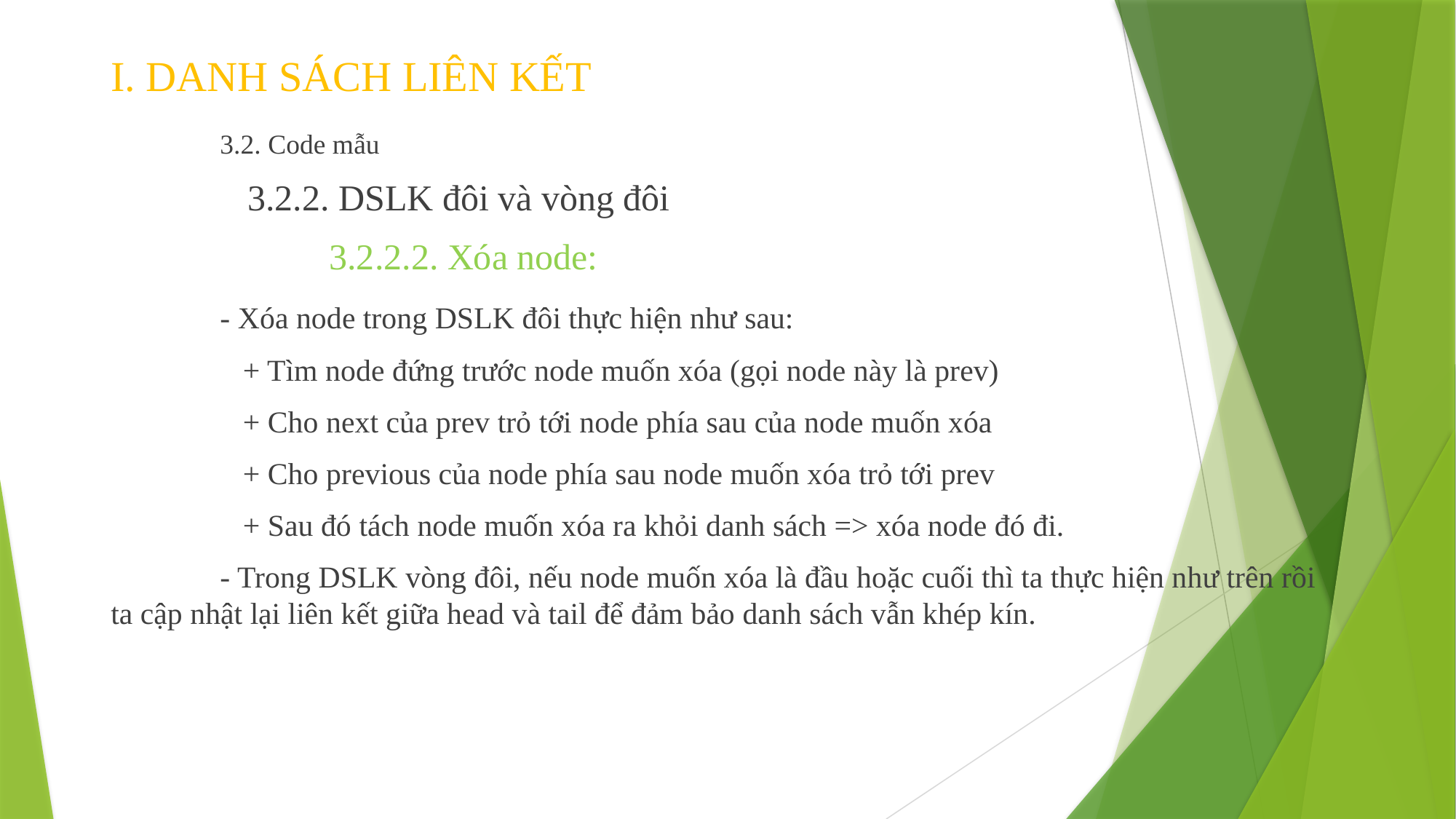

# I. DANH SÁCH LIÊN KẾT
	3.2. Code mẫu
	    3.2.2. DSLK đôi và vòng đôi
		3.2.2.2. Xóa node:
	- Xóa node trong DSLK đôi thực hiện như sau:
	   + Tìm node đứng trước node muốn xóa (gọi node này là prev)
	   + Cho next của prev trỏ tới node phía sau của node muốn xóa
	   + Cho previous của node phía sau node muốn xóa trỏ tới prev
	   + Sau đó tách node muốn xóa ra khỏi danh sách => xóa node đó đi.
	- Trong DSLK vòng đôi, nếu node muốn xóa là đầu hoặc cuối thì ta thực hiện như trên rồi ta cập nhật lại liên kết giữa head và tail để đảm bảo danh sách vẫn khép kín.